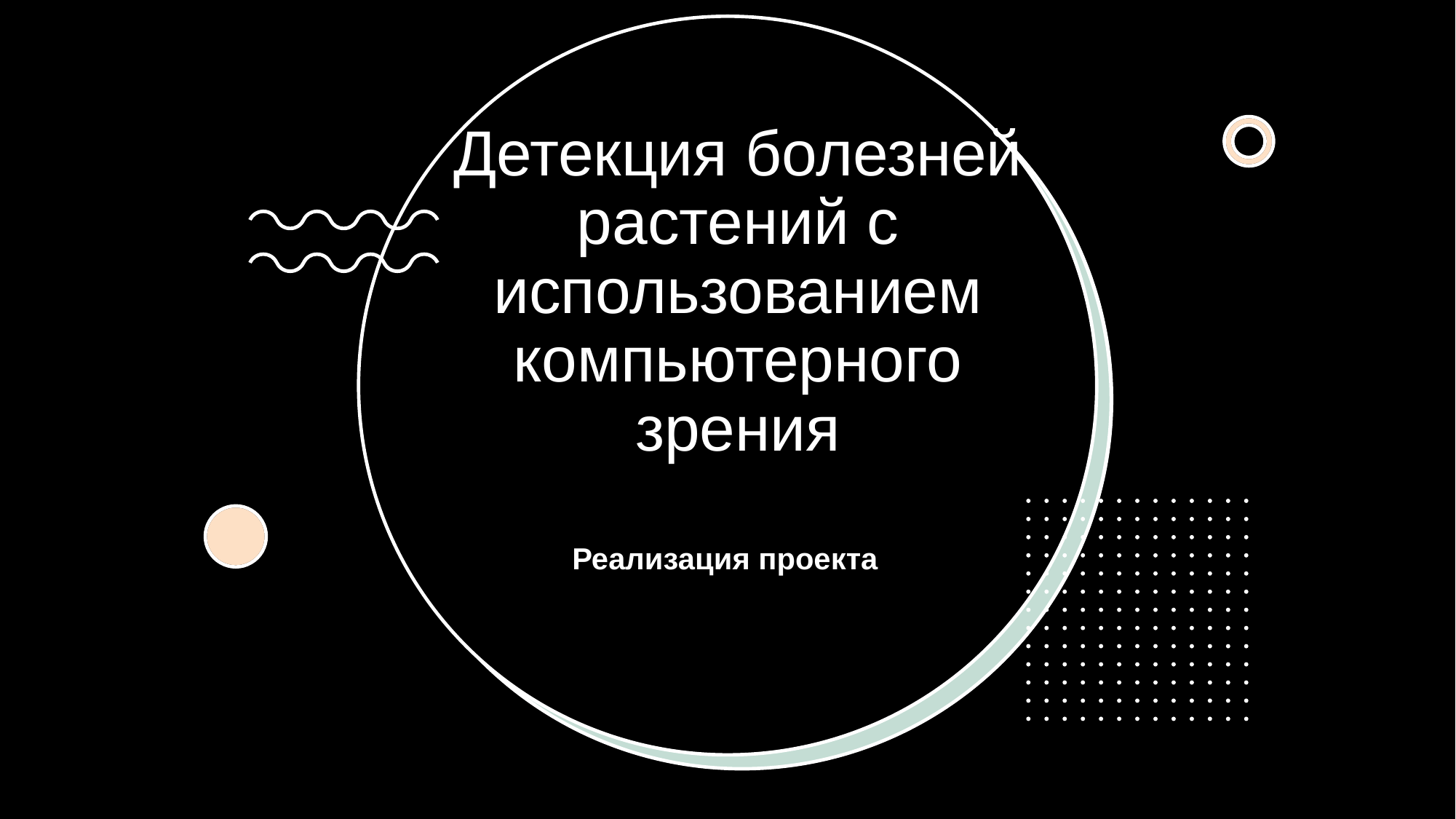

# Детекция болезней растений с использованием компьютерного зрения

Реализация проекта